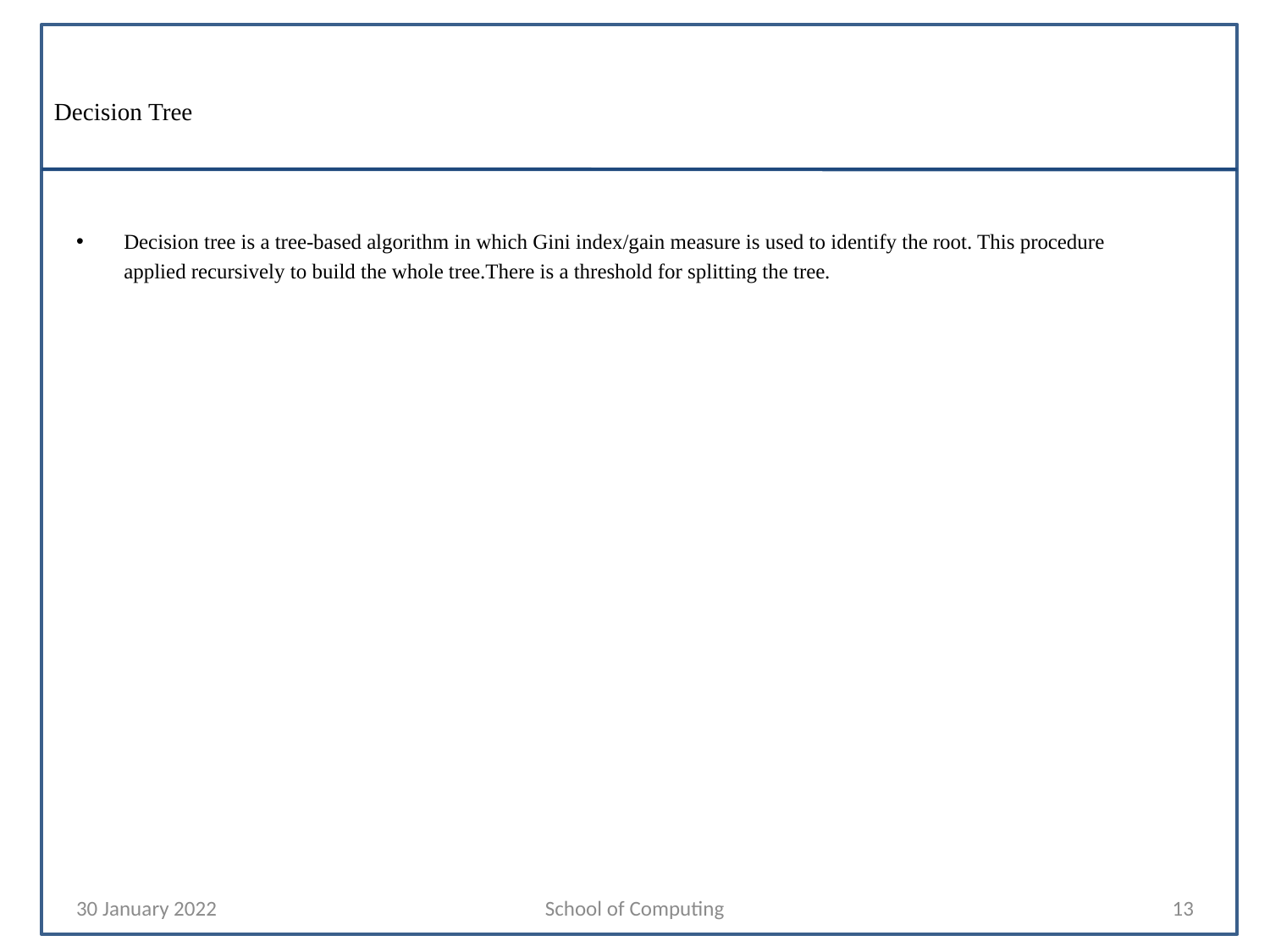

# Decision Tree
Decision tree is a tree-based algorithm in which Gini index/gain measure is used to identify the root. This procedure
         applied recursively to build the whole tree.There is a threshold for splitting the tree.
30 January 2022
School of Computing
13